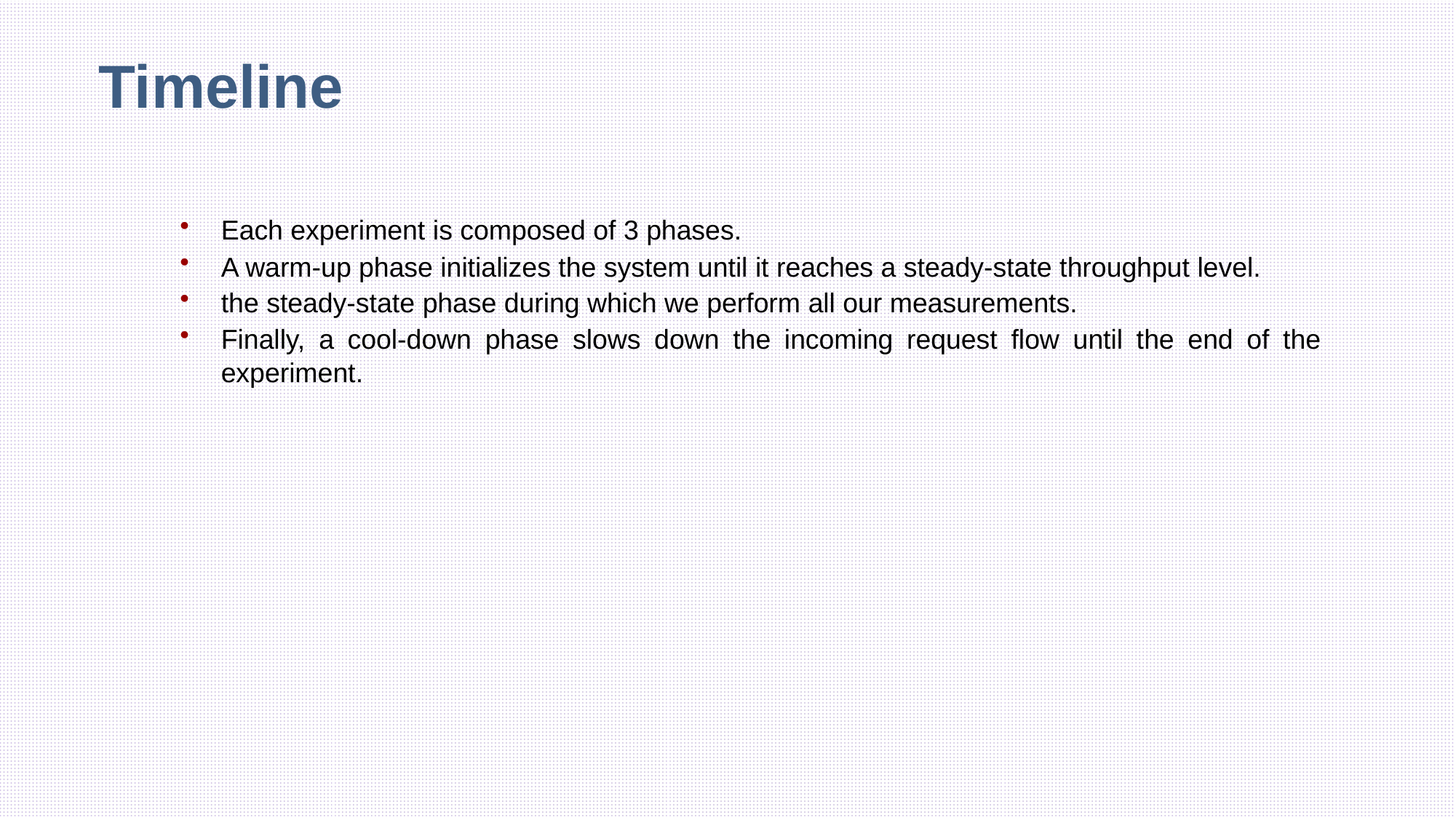

Timeline
Each experiment is composed of 3 phases.
A warm-up phase initializes the system until it reaches a steady-state throughput level.
the steady-state phase during which we perform all our measurements.
Finally, a cool-down phase slows down the incoming request flow until the end of the experiment.